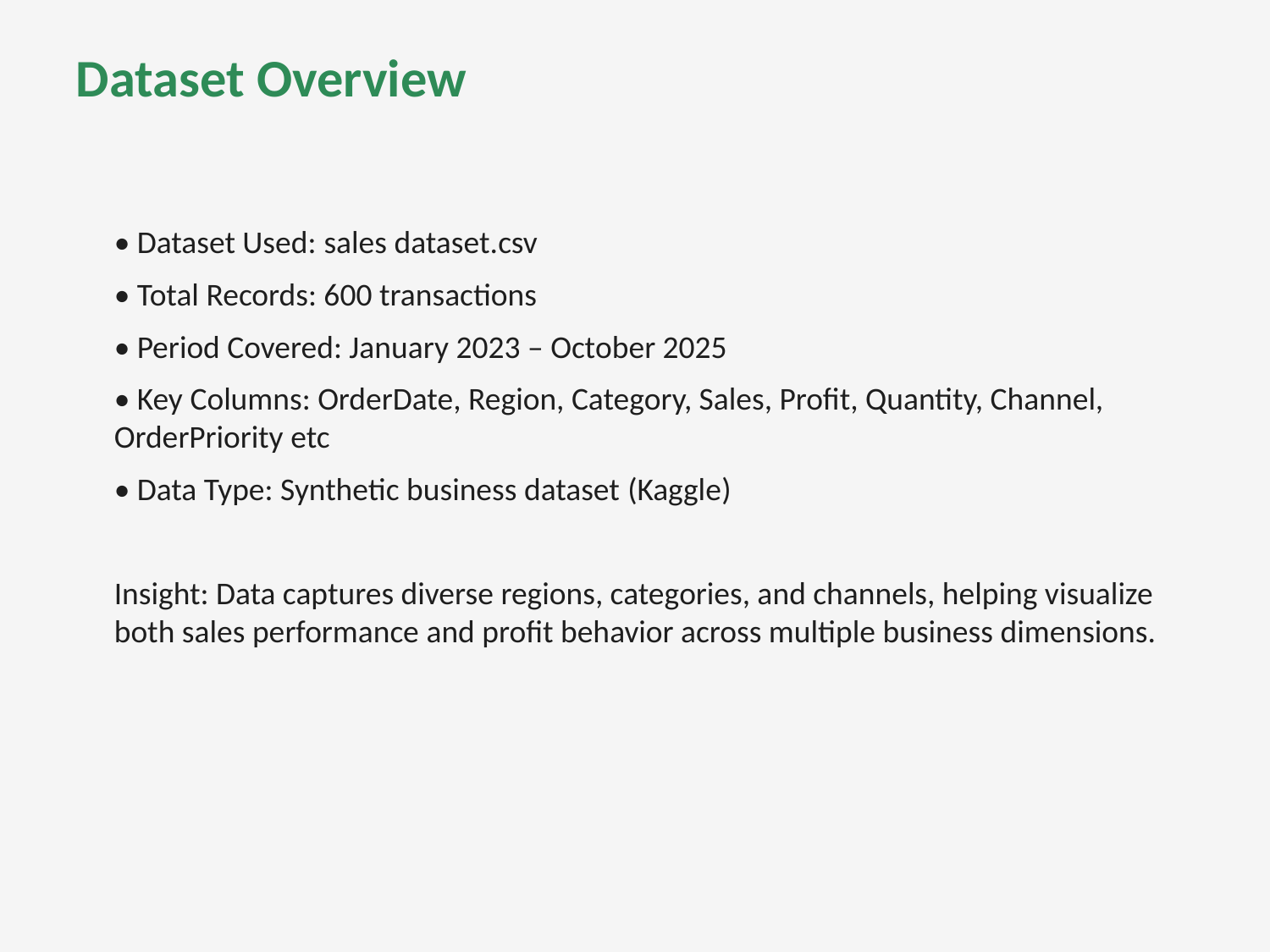

Dataset Overview

• Dataset Used: sales dataset.csv
• Total Records: 600 transactions
• Period Covered: January 2023 – October 2025
• Key Columns: OrderDate, Region, Category, Sales, Profit, Quantity, Channel, OrderPriority etc
• Data Type: Synthetic business dataset (Kaggle)

Insight: Data captures diverse regions, categories, and channels, helping visualize both sales performance and profit behavior across multiple business dimensions.